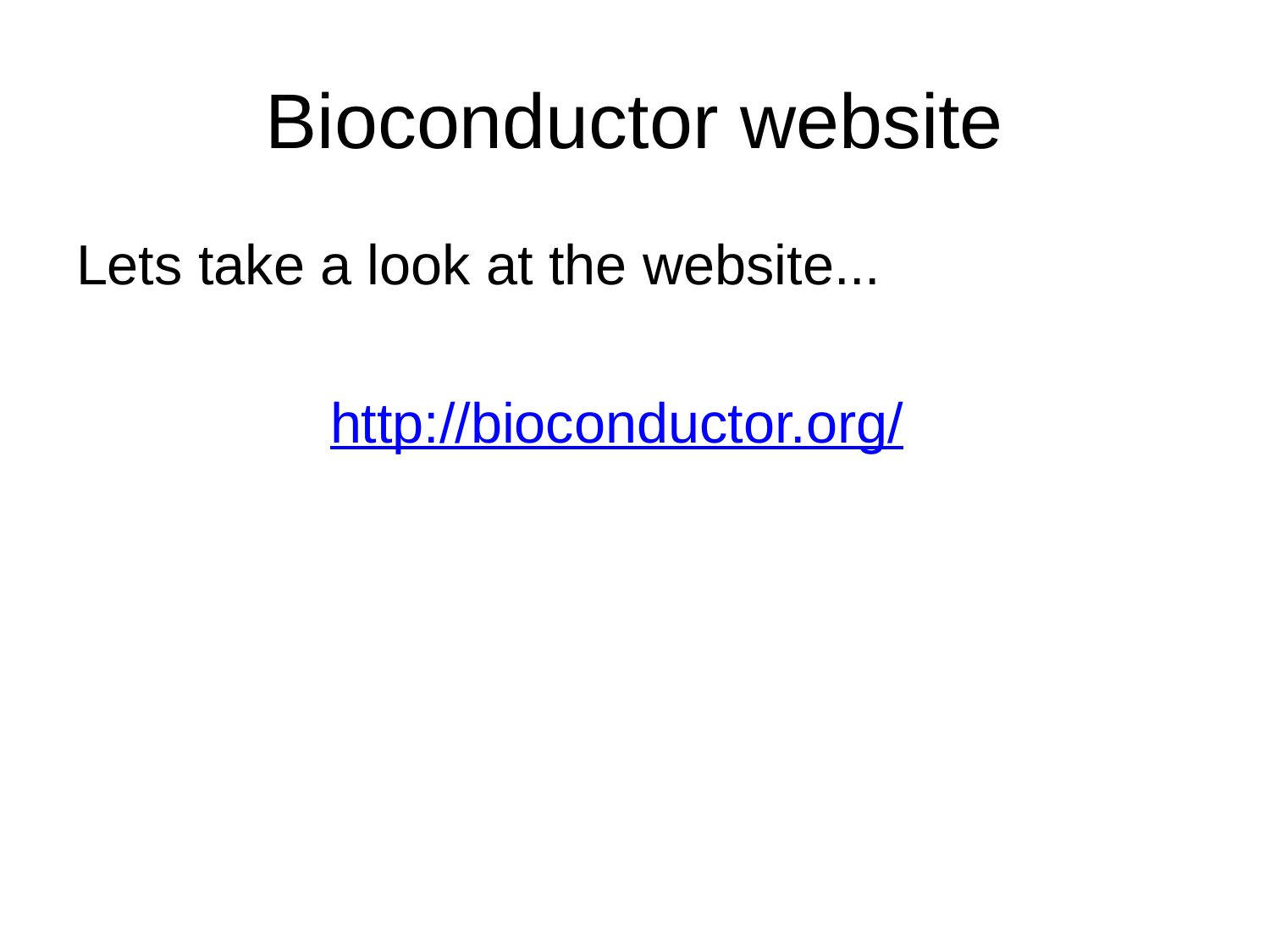

# Bioconductor website
Lets take a look at the website...

		http://bioconductor.org/